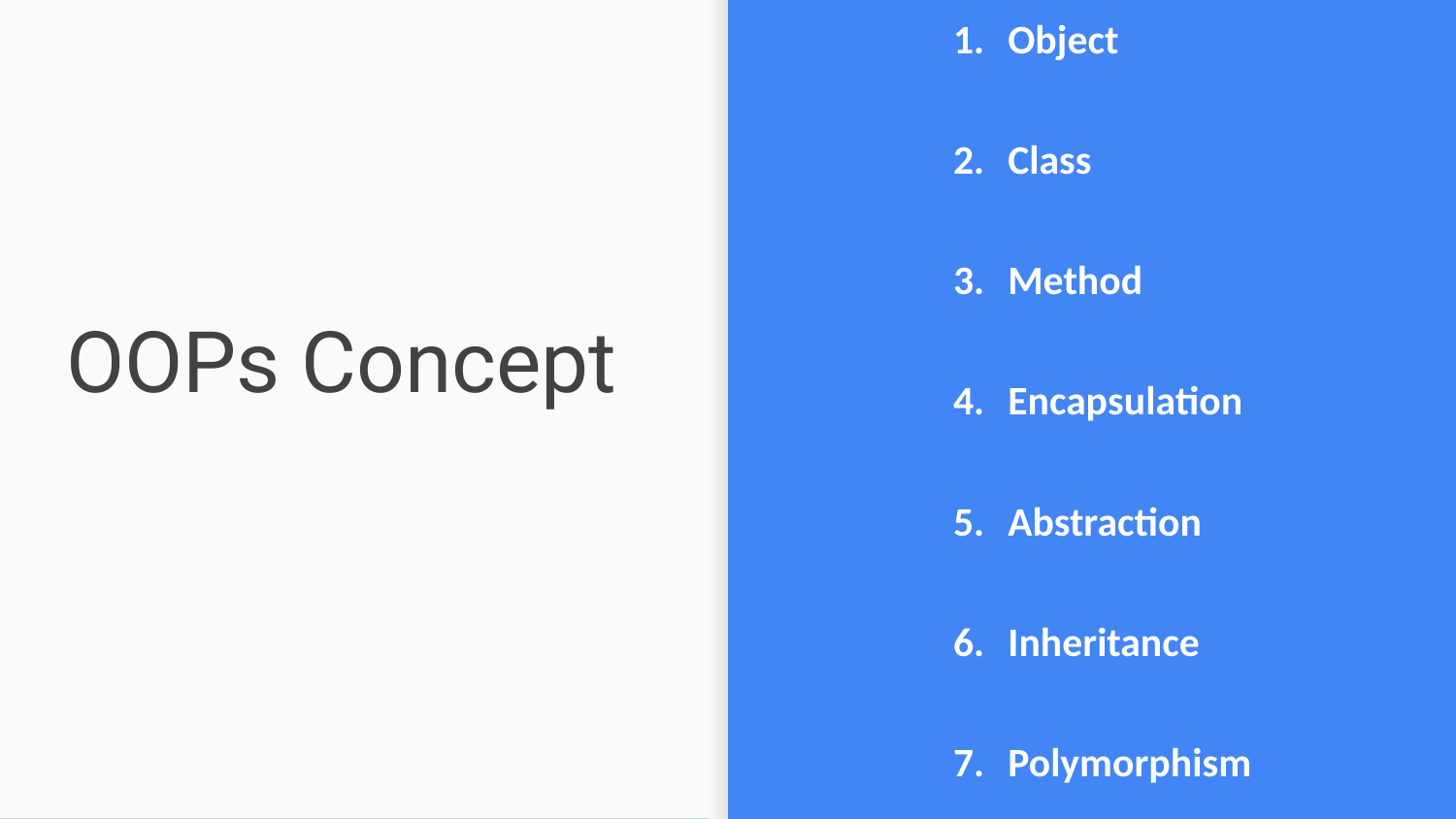

Object
Class
Method
Encapsulation
Abstraction
Inheritance
Polymorphism
# OOPs Concept